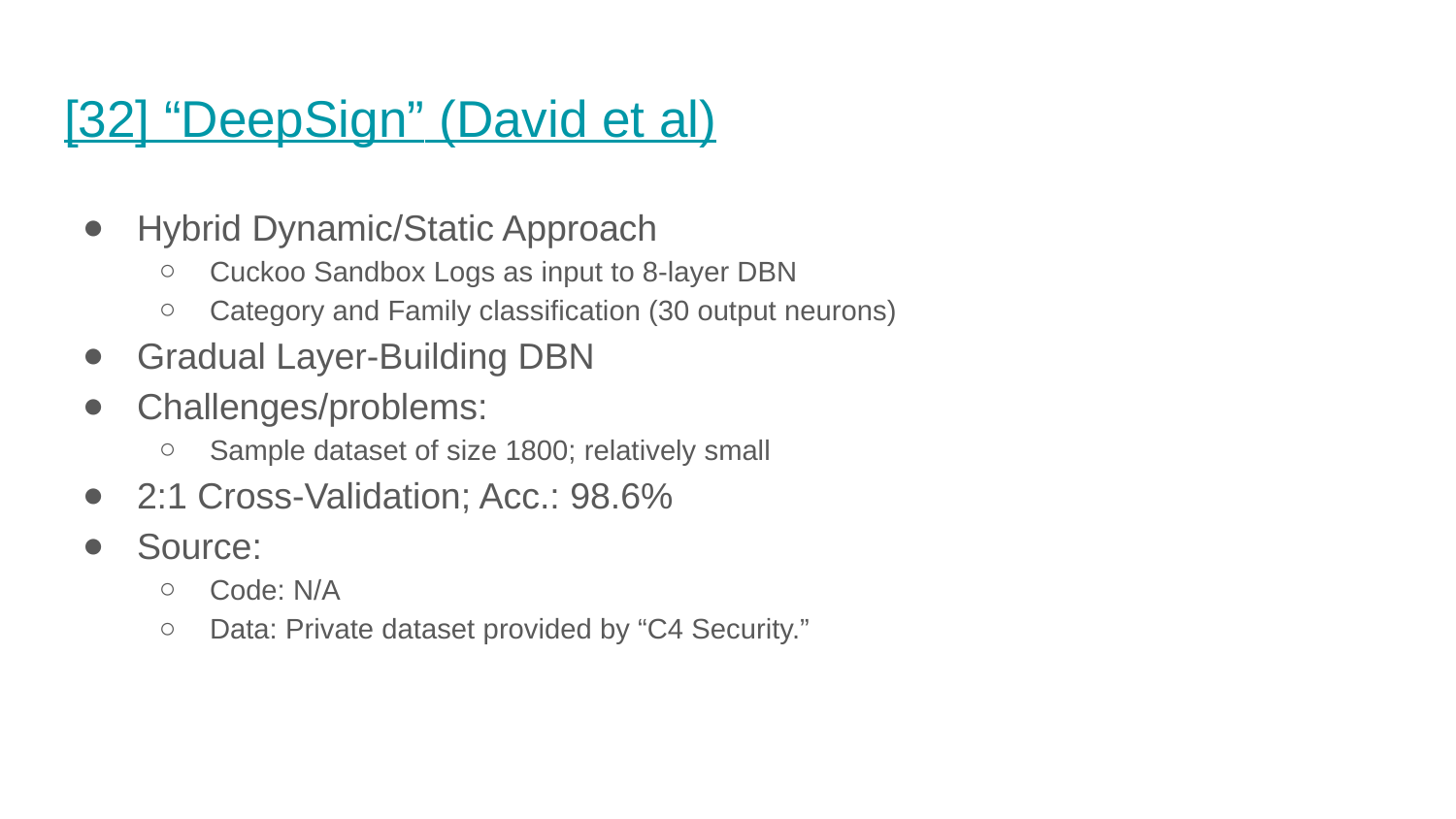

# [32] “DeepSign” (David et al)
Hybrid Dynamic/Static Approach
Cuckoo Sandbox Logs as input to 8-layer DBN
Category and Family classification (30 output neurons)
Gradual Layer-Building DBN
Challenges/problems:
Sample dataset of size 1800; relatively small
2:1 Cross-Validation; Acc.: 98.6%
Source:
Code: N/A
Data: Private dataset provided by “C4 Security.”